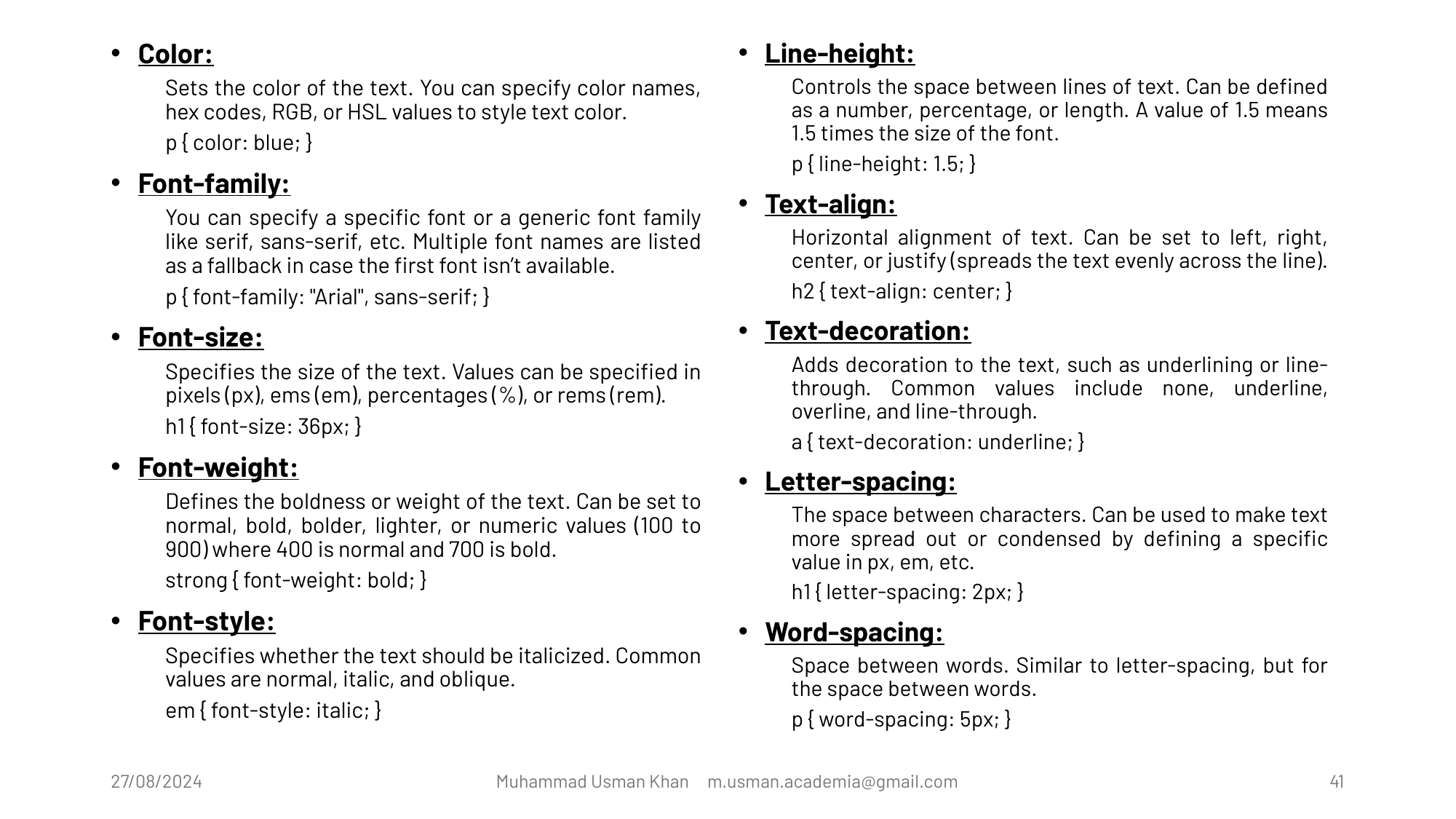

Color:
Sets the color of the text. You can specify color names, hex codes, RGB, or HSL values to style text color.
p { color: blue; }
Font-family:
You can specify a specific font or a generic font family like serif, sans-serif, etc. Multiple font names are listed as a fallback in case the first font isn’t available.
p { font-family: "Arial", sans-serif; }
Font-size:
Specifies the size of the text. Values can be specified in pixels (px), ems (em), percentages (%), or rems (rem).
h1 { font-size: 36px; }
Font-weight:
Defines the boldness or weight of the text. Can be set to normal, bold, bolder, lighter, or numeric values (100 to 900) where 400 is normal and 700 is bold.
strong { font-weight: bold; }
Font-style:
Specifies whether the text should be italicized. Common values are normal, italic, and oblique.
em { font-style: italic; }
Line-height:
Controls the space between lines of text. Can be defined as a number, percentage, or length. A value of 1.5 means 1.5 times the size of the font.
p { line-height: 1.5; }
Text-align:
Horizontal alignment of text. Can be set to left, right, center, or justify (spreads the text evenly across the line).
h2 { text-align: center; }
Text-decoration:
Adds decoration to the text, such as underlining or line-through. Common values include none, underline, overline, and line-through.
a { text-decoration: underline; }
Letter-spacing:
The space between characters. Can be used to make text more spread out or condensed by defining a specific value in px, em, etc.
h1 { letter-spacing: 2px; }
Word-spacing:
Space between words. Similar to letter-spacing, but for the space between words.
p { word-spacing: 5px; }
27/08/2024
Muhammad Usman Khan     m.usman.academia@gmail.com
41